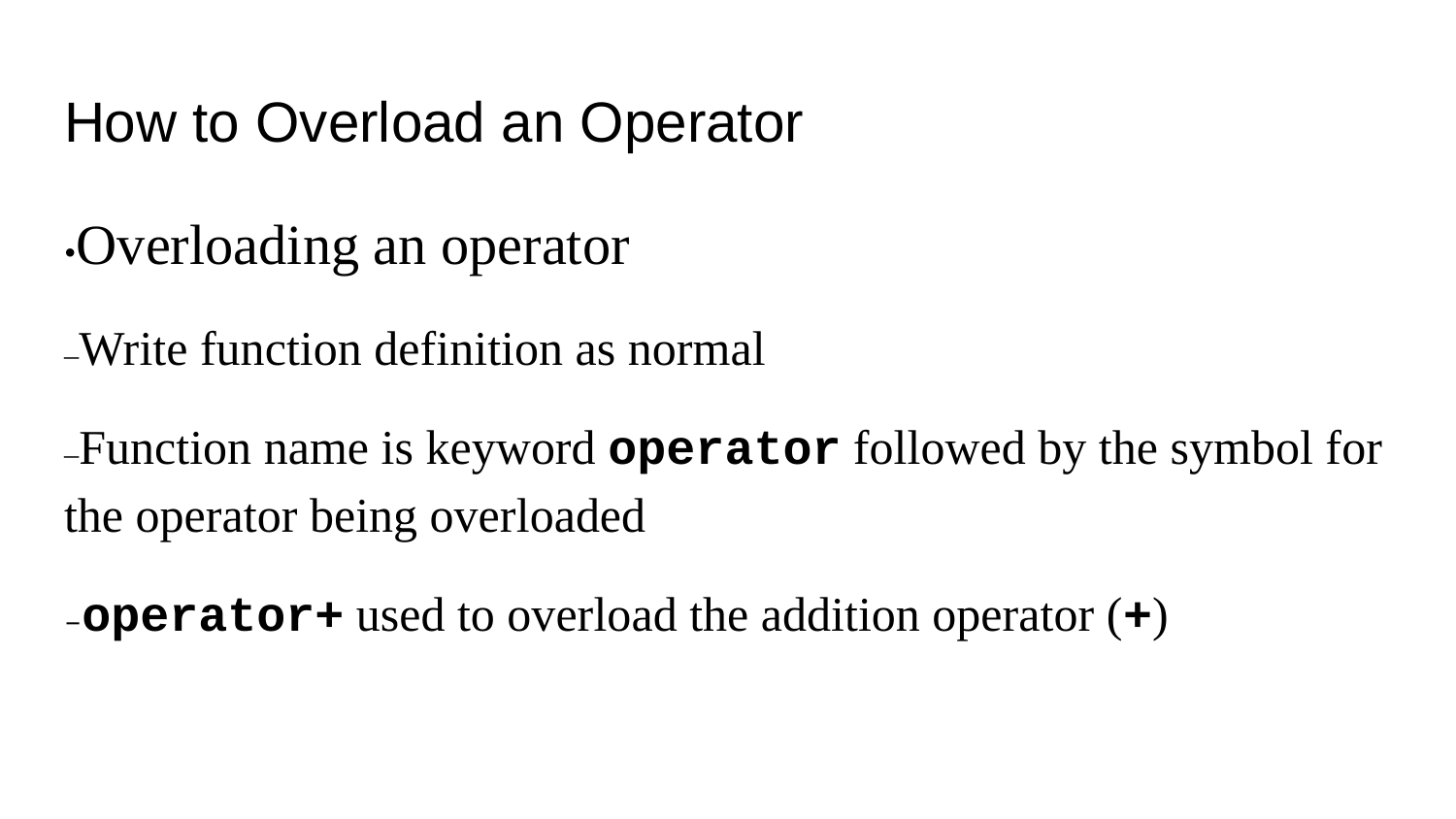

# How to Overload an Operator
•Overloading an operator
–Write function definition as normal
–Function name is keyword operator followed by the symbol for the operator being overloaded
–operator+ used to overload the addition operator (+)